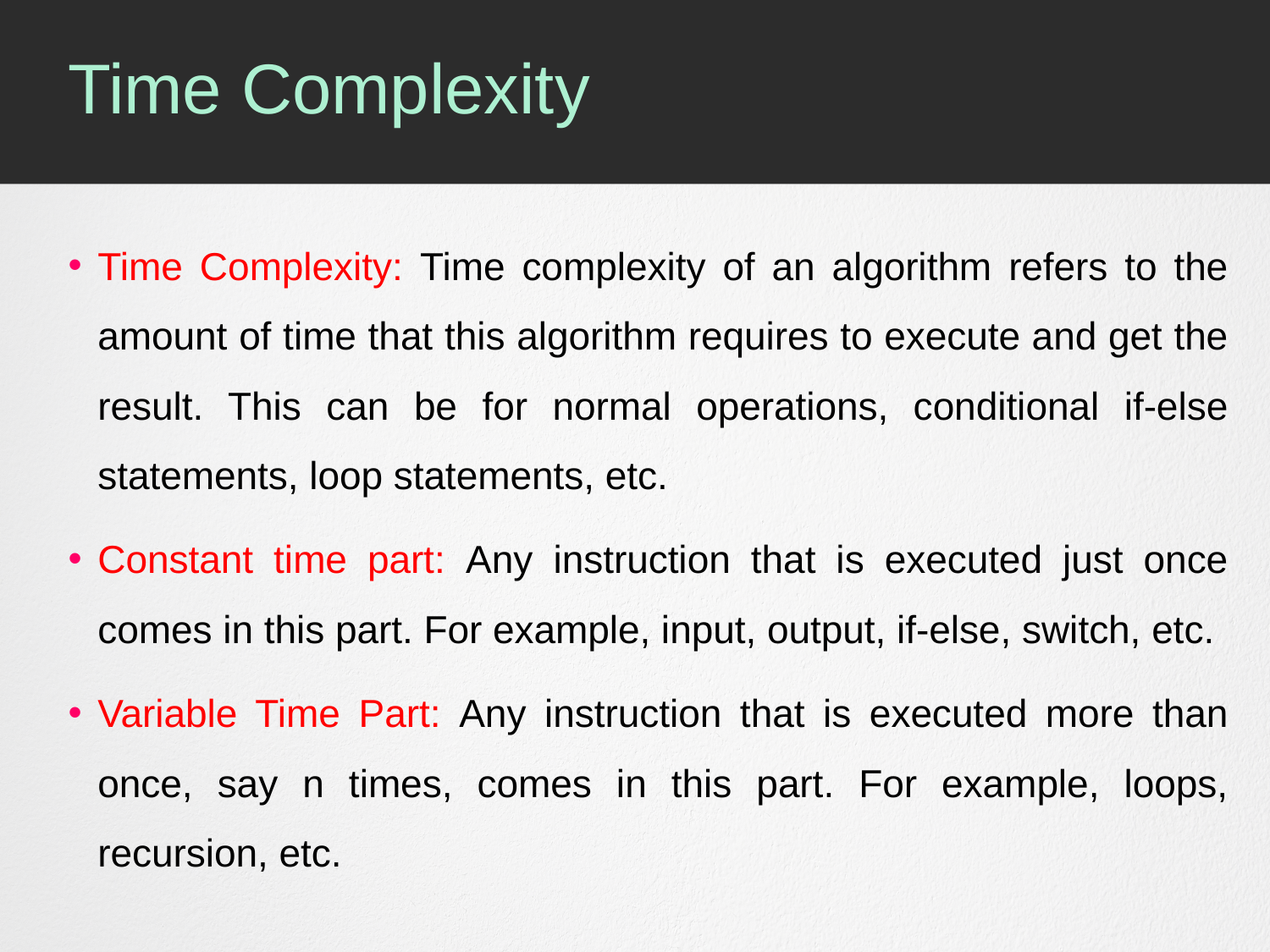

# Time Complexity
Time Complexity: Time complexity of an algorithm refers to the amount of time that this algorithm requires to execute and get the result. This can be for normal operations, conditional if-else statements, loop statements, etc.
Constant time part: Any instruction that is executed just once comes in this part. For example, input, output, if-else, switch, etc.
Variable Time Part: Any instruction that is executed more than once, say n times, comes in this part. For example, loops, recursion, etc.